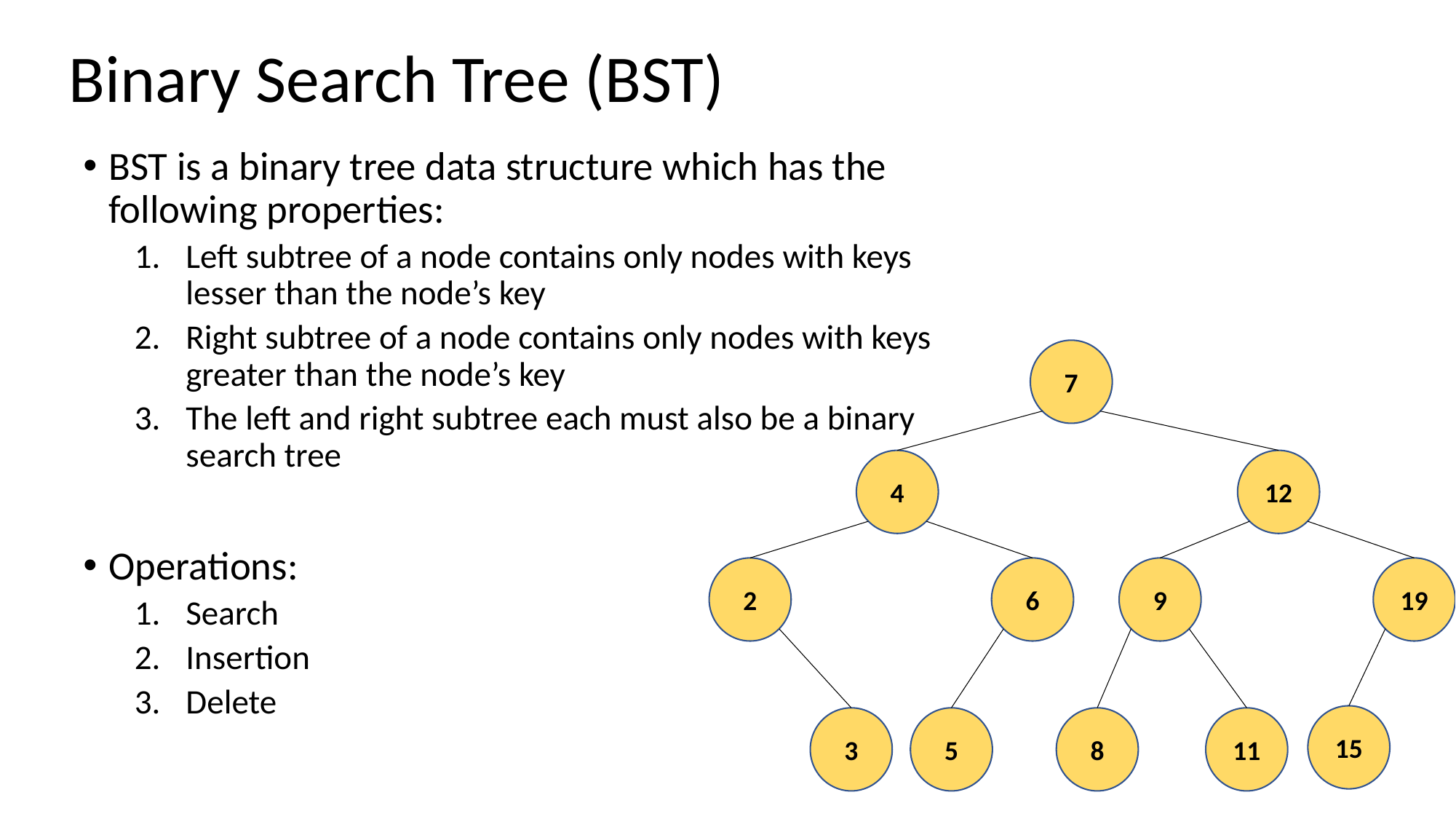

# Binary Search Tree (BST)
BST is a binary tree data structure which has the following properties:
Left subtree of a node contains only nodes with keys lesser than the node’s key
Right subtree of a node contains only nodes with keys greater than the node’s key
The left and right subtree each must also be a binary search tree

Operations:
Search
Insertion
Delete
7
4
12
2
6
9
19
15
3
5
8
11